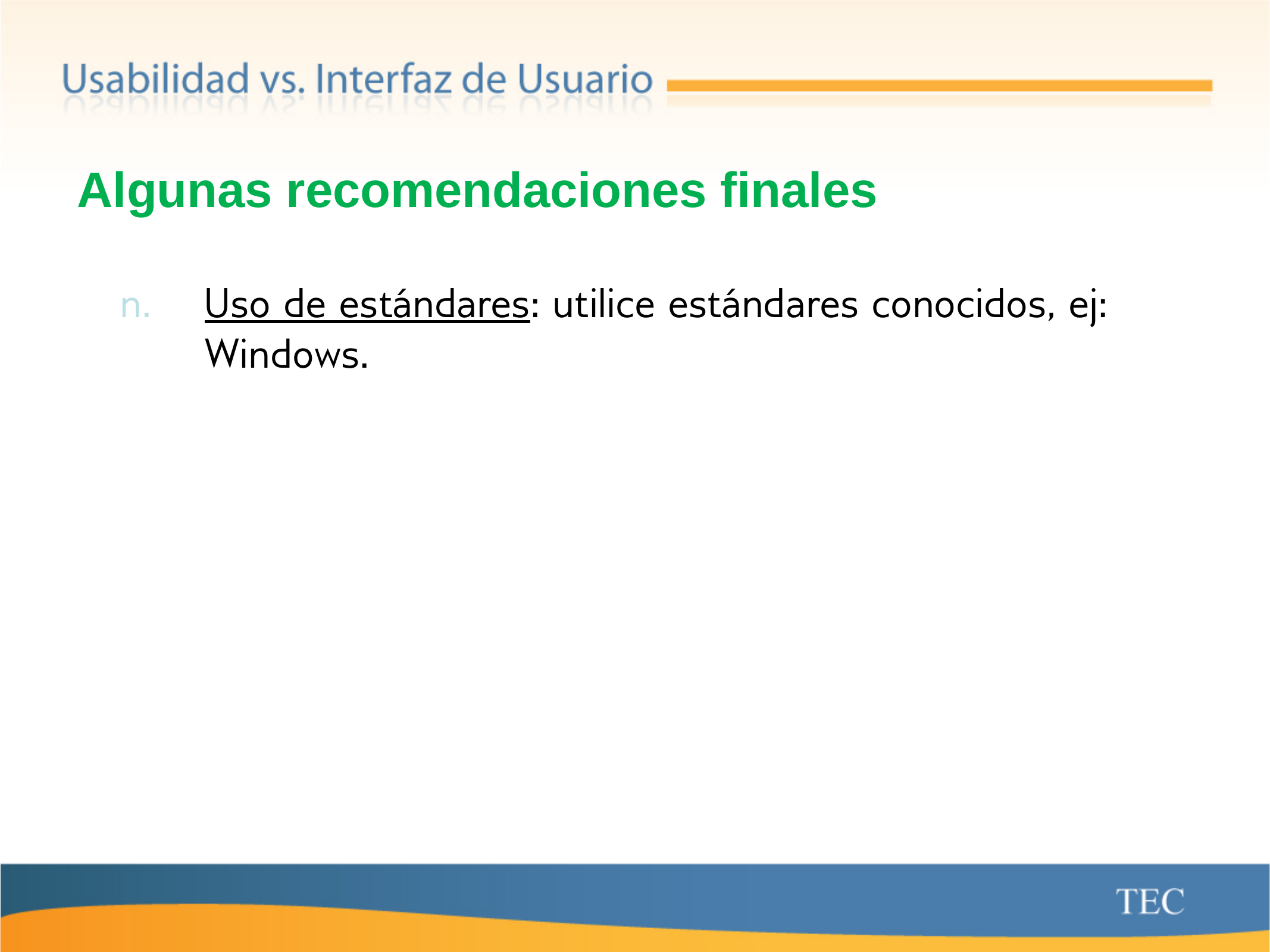

# Algunas recomendaciones finales
Uso de estándares: utilice estándares conocidos, ej: Windows.